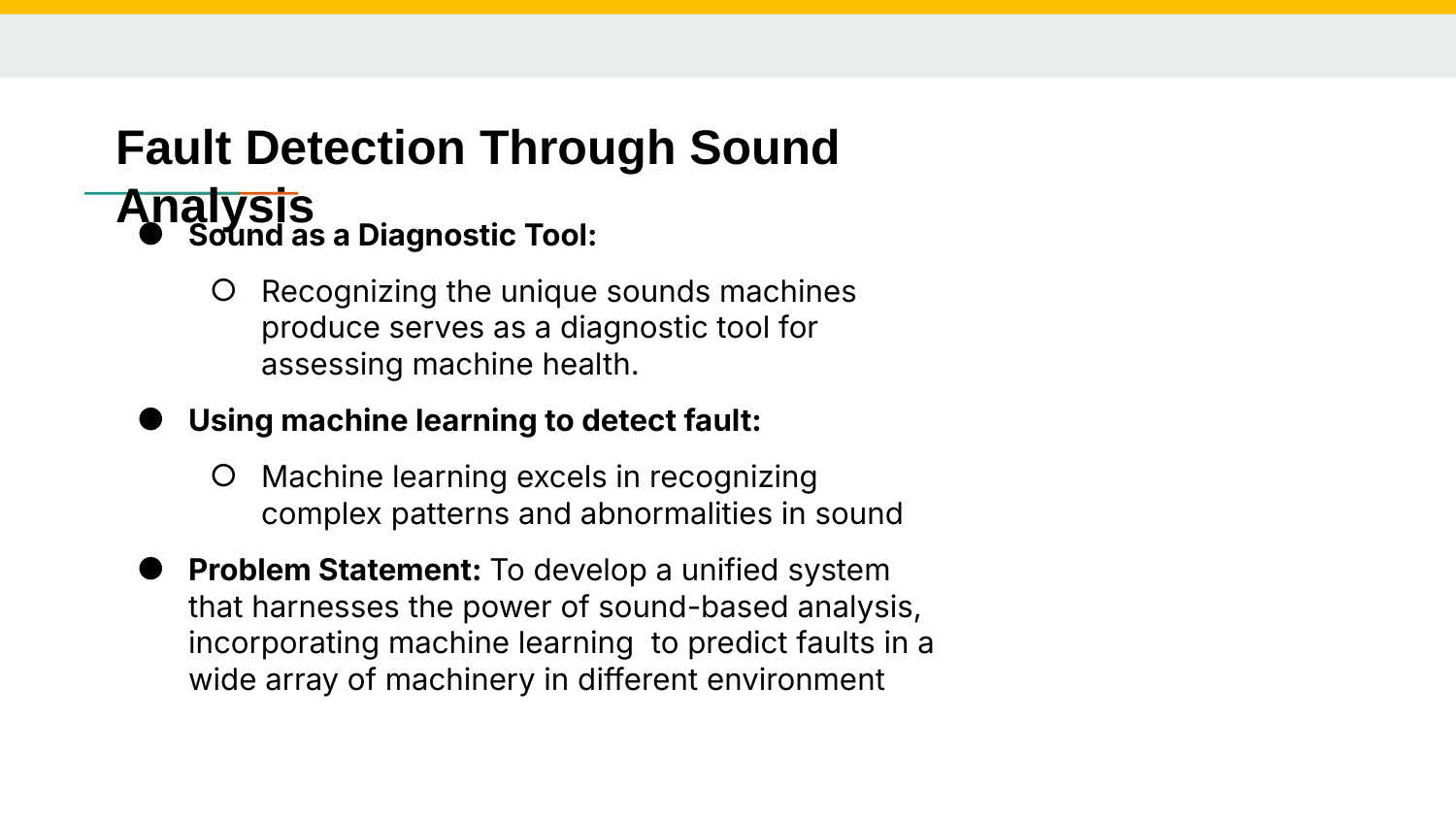

# Fault Detection Through Sound Analysis

Sound as a Diagnostic Tool:
Recognizing the unique sounds machines produce serves as a diagnostic tool for assessing machine health.
Using machine learning to detect fault:
Machine learning excels in recognizing complex patterns and abnormalities in sound
Problem Statement: To develop a unified system that harnesses the power of sound-based analysis, incorporating machine learning  to predict faults in a wide array of machinery in different environment